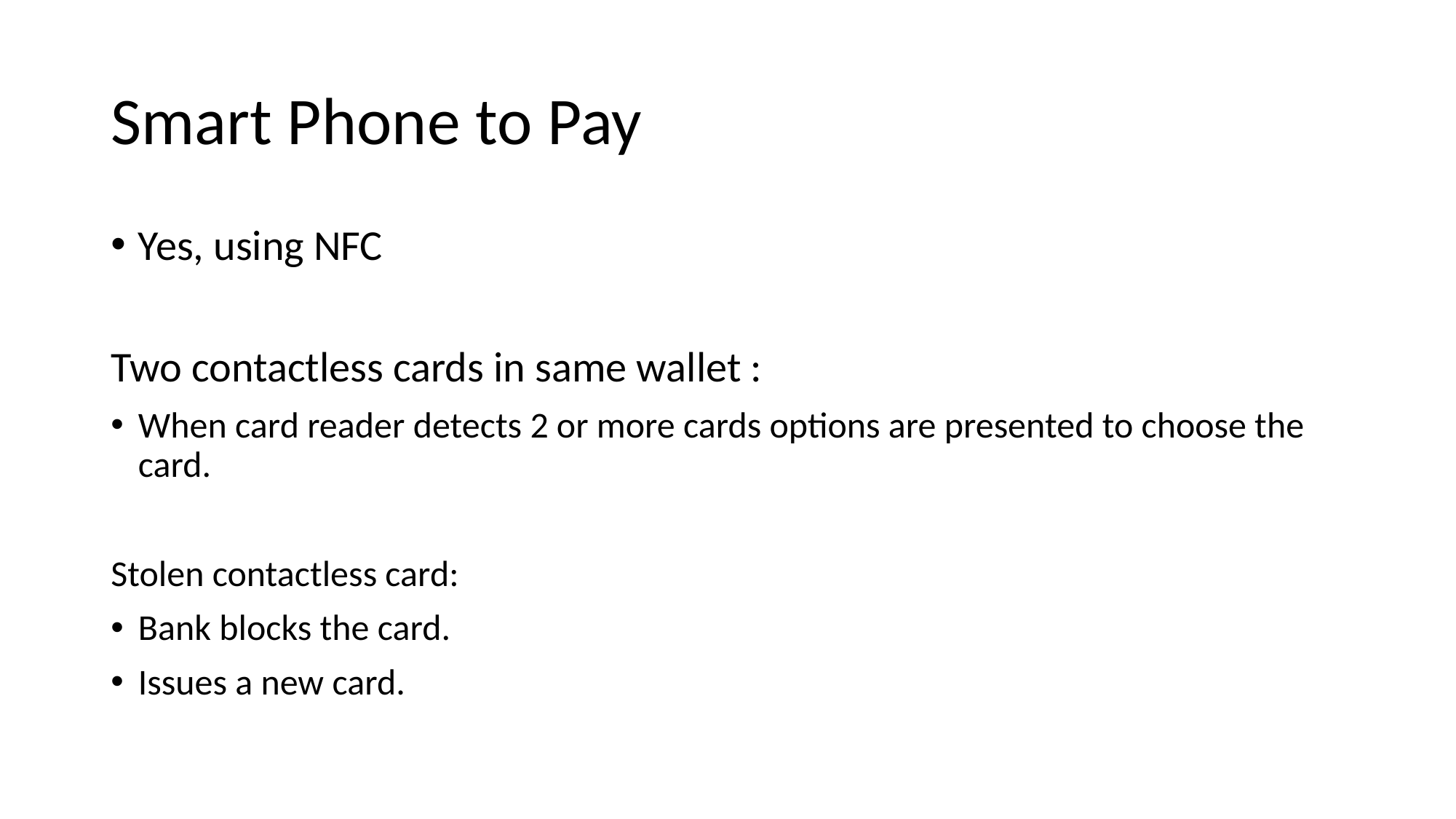

# Smart Phone to Pay
Yes, using NFC

Two contactless cards in same wallet :
When card reader detects 2 or more cards options are presented to choose the card.

Stolen contactless card:
Bank blocks the card.
Issues a new card.